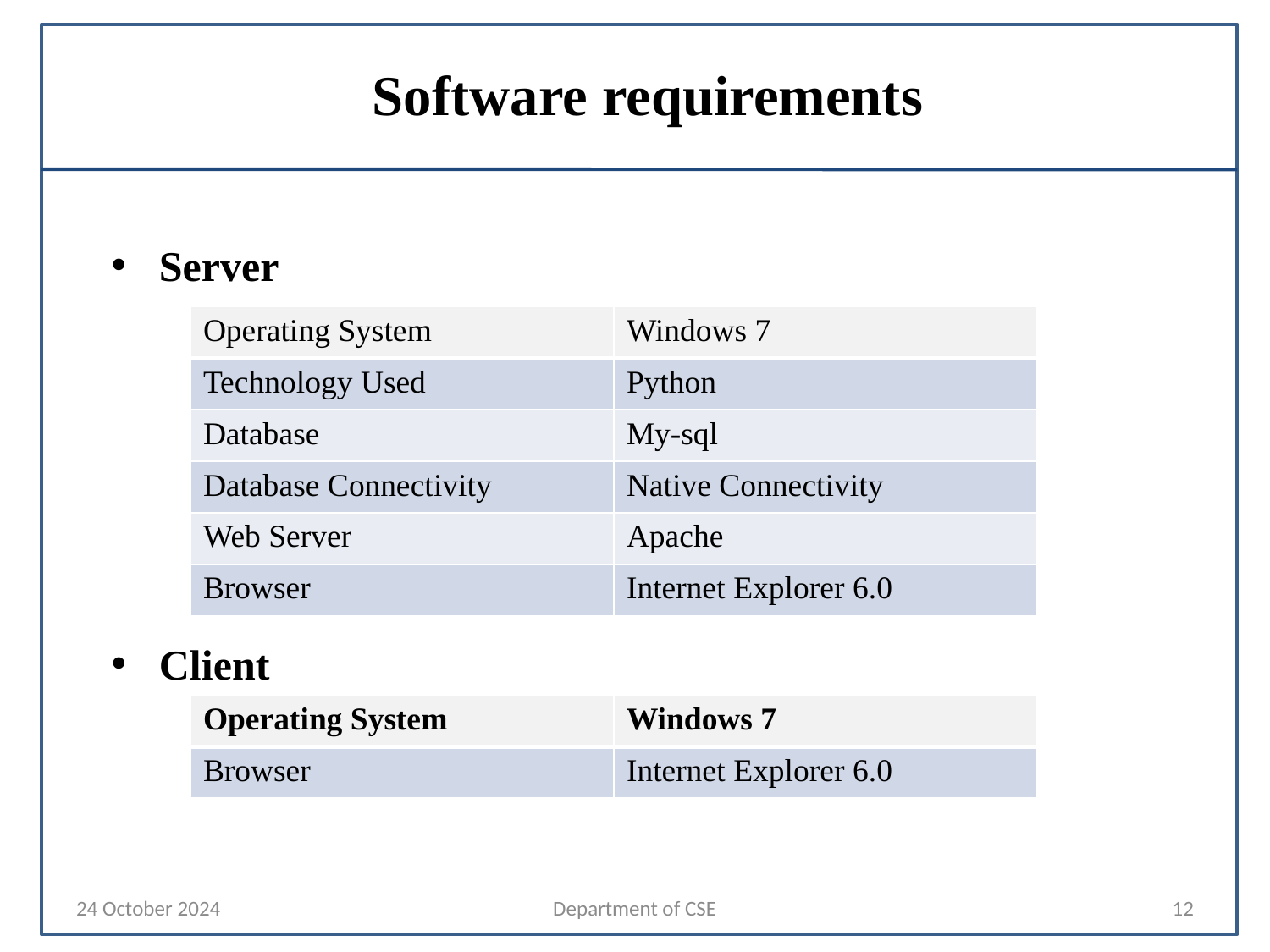

Software requirements
Server
| Operating System | Windows 7 |
| --- | --- |
| Technology Used | Python |
| Database | My-sql |
| Database Connectivity | Native Connectivity |
| Web Server | Apache |
| Browser | Internet Explorer 6.0 |
Client
| Operating System | Windows 7 |
| --- | --- |
| Browser | Internet Explorer 6.0 |
24 October 2024
Department of CSE
12